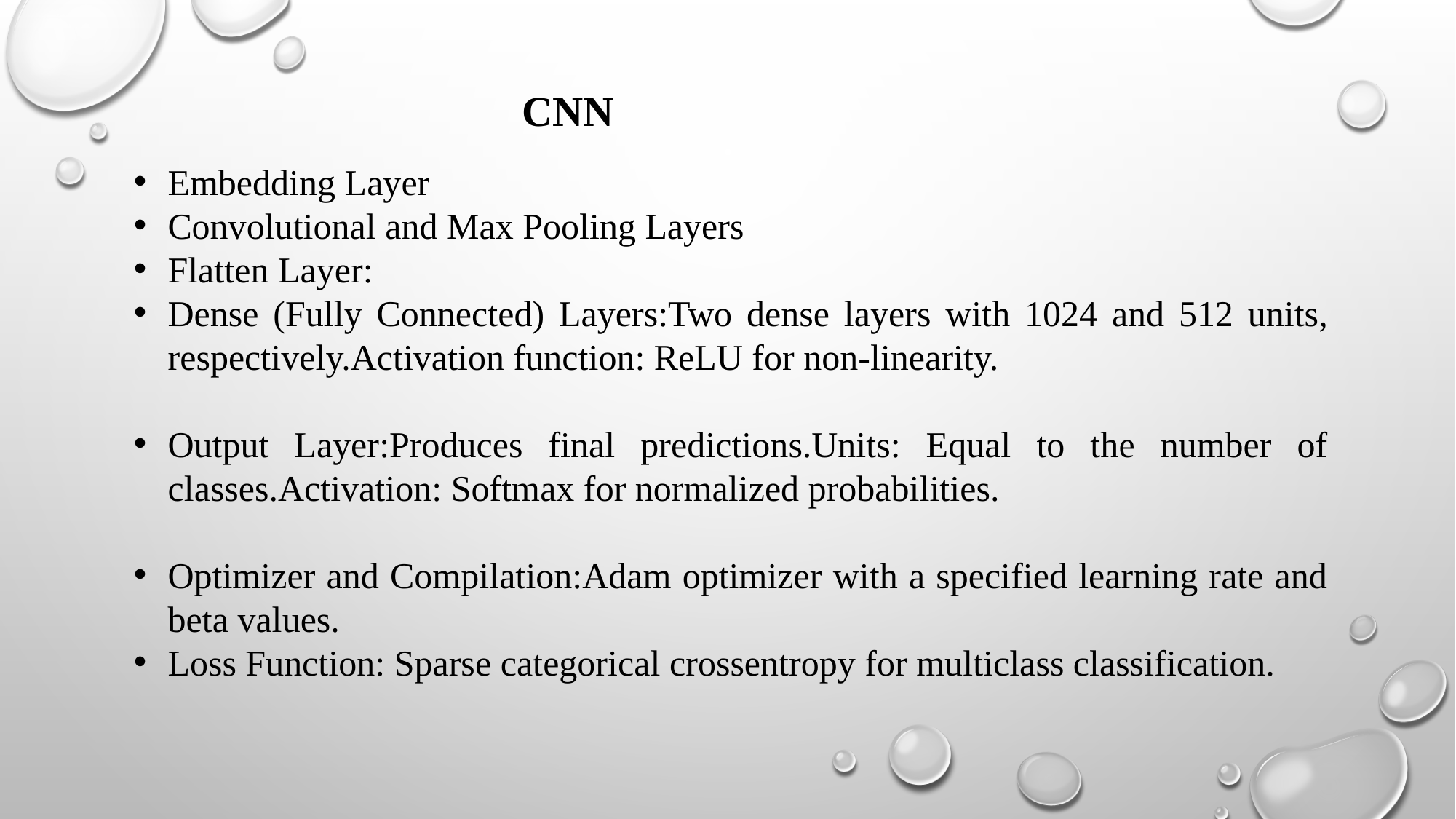

CNN
Embedding Layer
Convolutional and Max Pooling Layers
Flatten Layer:
Dense (Fully Connected) Layers:Two dense layers with 1024 and 512 units, respectively.Activation function: ReLU for non-linearity.

Output Layer:Produces final predictions.Units: Equal to the number of classes.Activation: Softmax for normalized probabilities.

Optimizer and Compilation:Adam optimizer with a specified learning rate and beta values.
Loss Function: Sparse categorical crossentropy for multiclass classification.